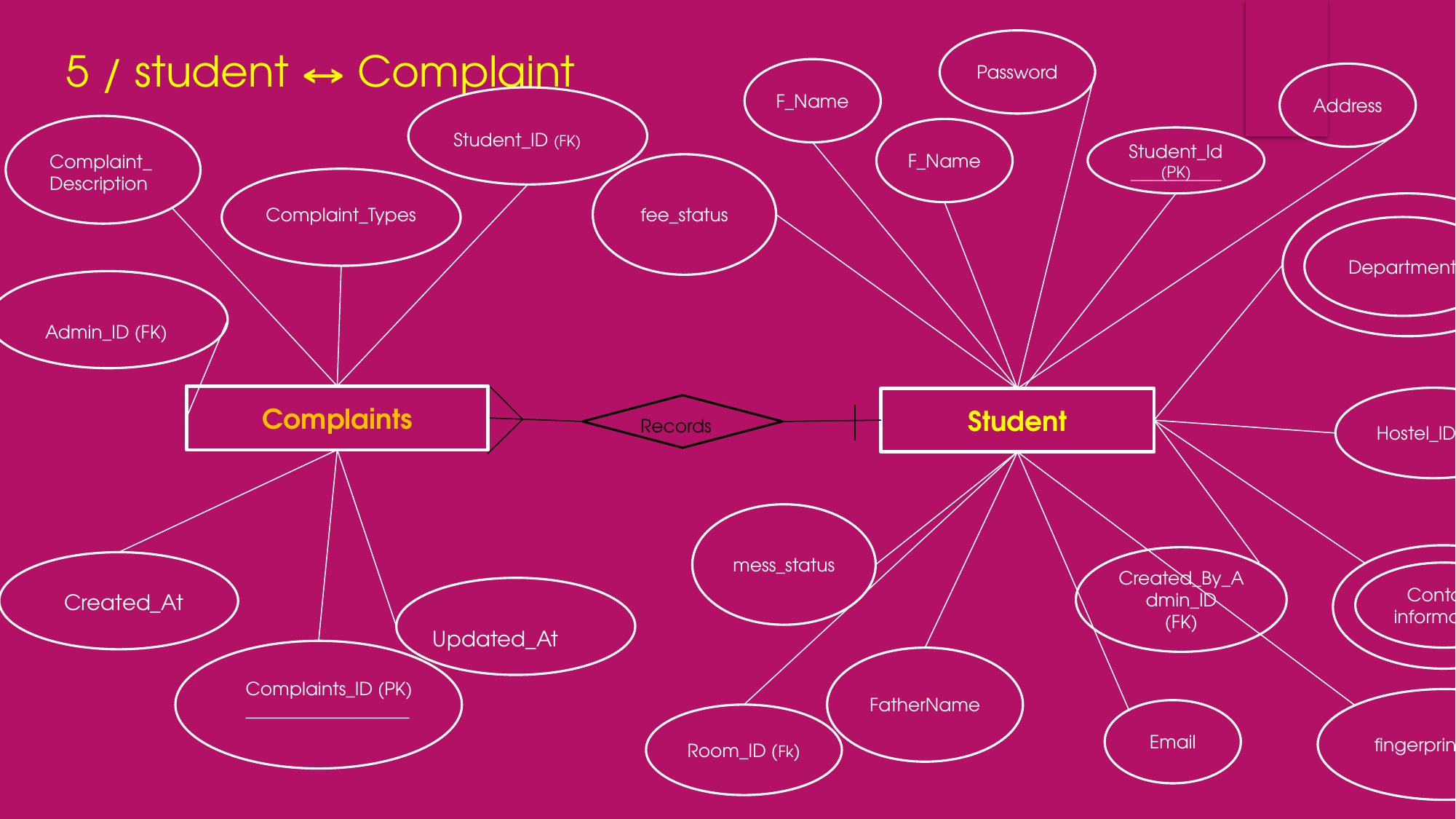

Password
5 / student ↔ Complaint
F_Name
Address

F_Name
Student_ID (FK)
Student_Id (PK)
Complaint_
Description
fee_status

Complaint_Types
Department

Admin_ID (FK)
Complaints
Hostel_ID (Fk)
Student

Records
mess_status

Created_By_Admin_ID
(FK)

Contact information
Created_At

Updated_At

FatherName
Complaints_ID (PK)
__________________
fingerprint_data
Email
Room_ID (Fk)